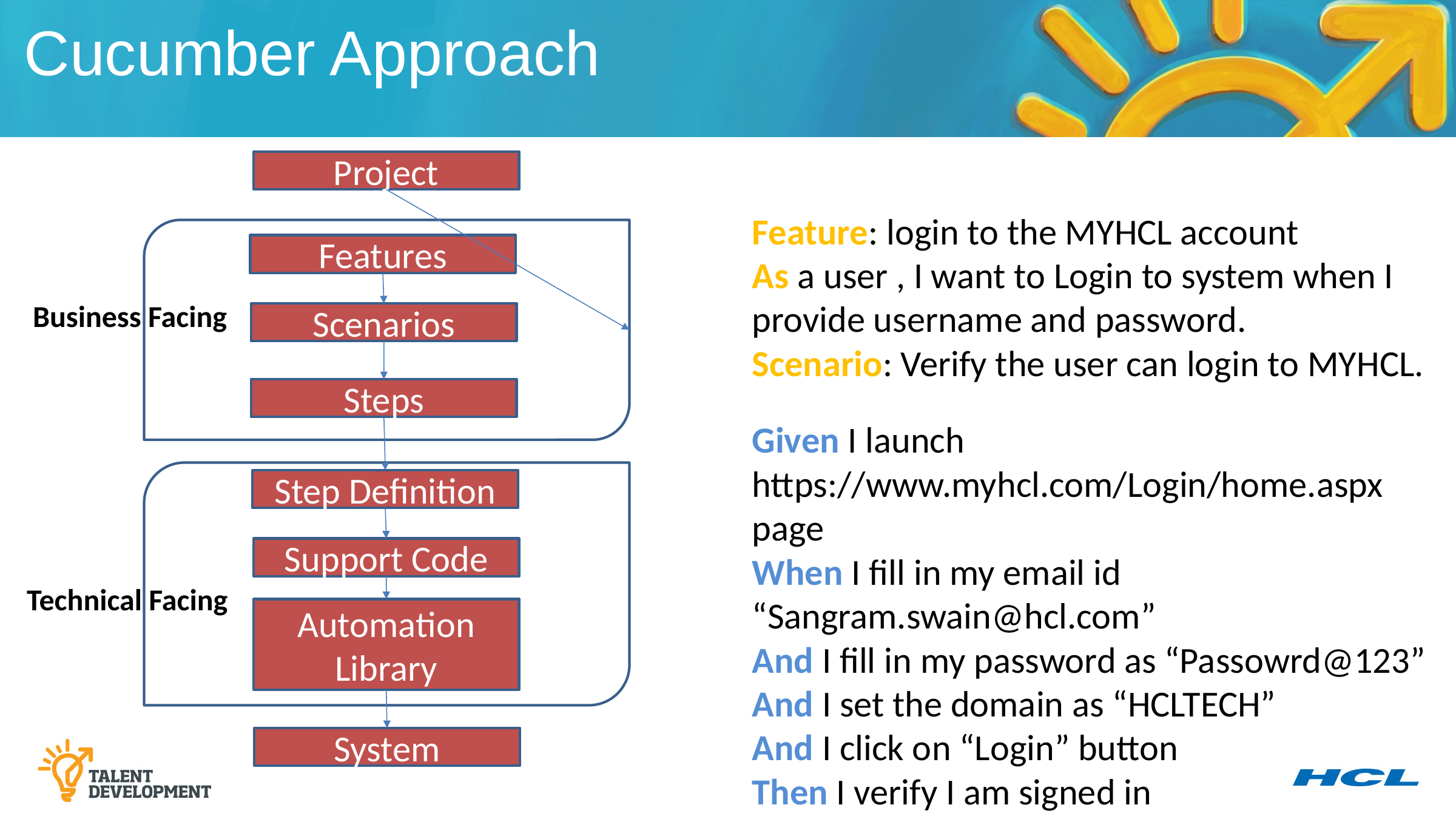

Cucumber Approach
Project
Feature: login to the MYHCL account
As a user , I want to Login to system when I
provide username and password.
Scenario: Verify the user can login to MYHCL.

Features
Business Facing
Scenarios
Steps
Given I launch https://www.myhcl.com/Login/home.aspx
page
When I fill in my email id
“Sangram.swain@hcl.com”
And I fill in my password as “Passowrd@123”
And I set the domain as “HCLTECH”
And I click on “Login” button
Then I verify I am signed in

Step Definition
Support Code
Technical Facing
Automation Library
System